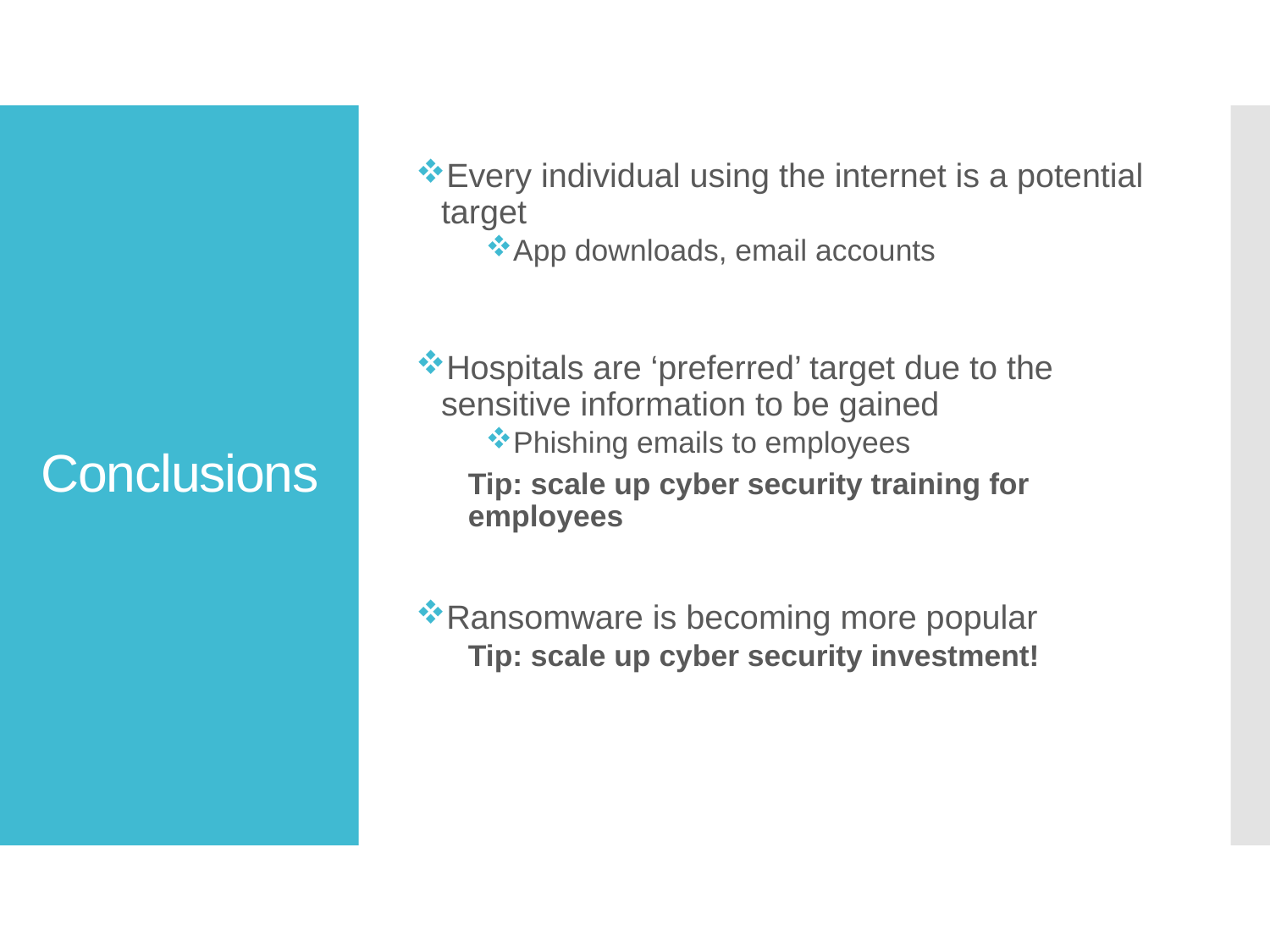

Every individual using the internet is a potential target
App downloads, email accounts

Hospitals are ‘preferred’ target due to the sensitive information to be gained
Phishing emails to employees
Tip: scale up cyber security training for employees

Ransomware is becoming more popular
Tip: scale up cyber security investment!

# Conclusions